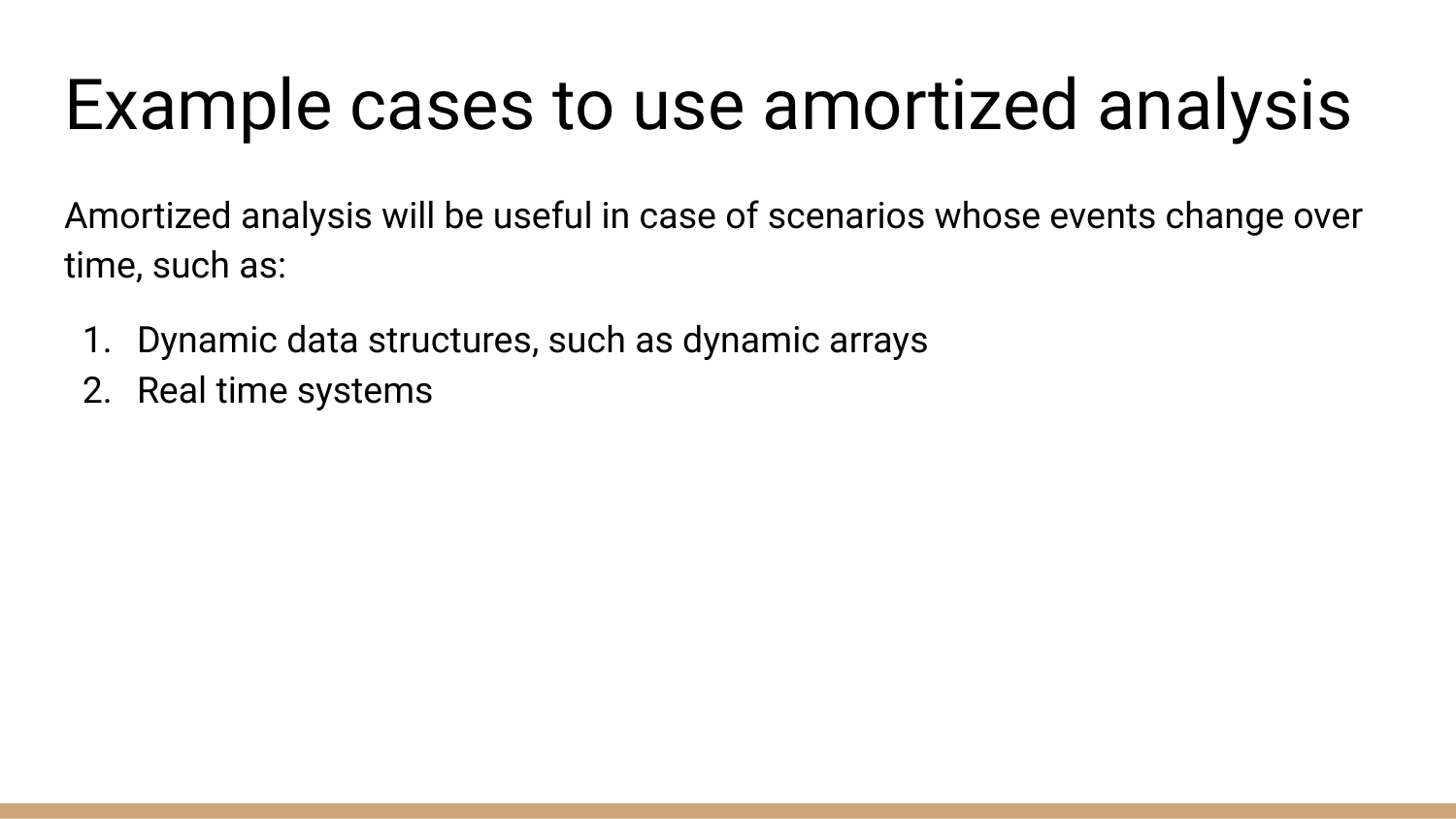

# Example cases to use amortized analysis
Amortized analysis will be useful in case of scenarios whose events change over time, such as:
Dynamic data structures, such as dynamic arrays
Real time systems